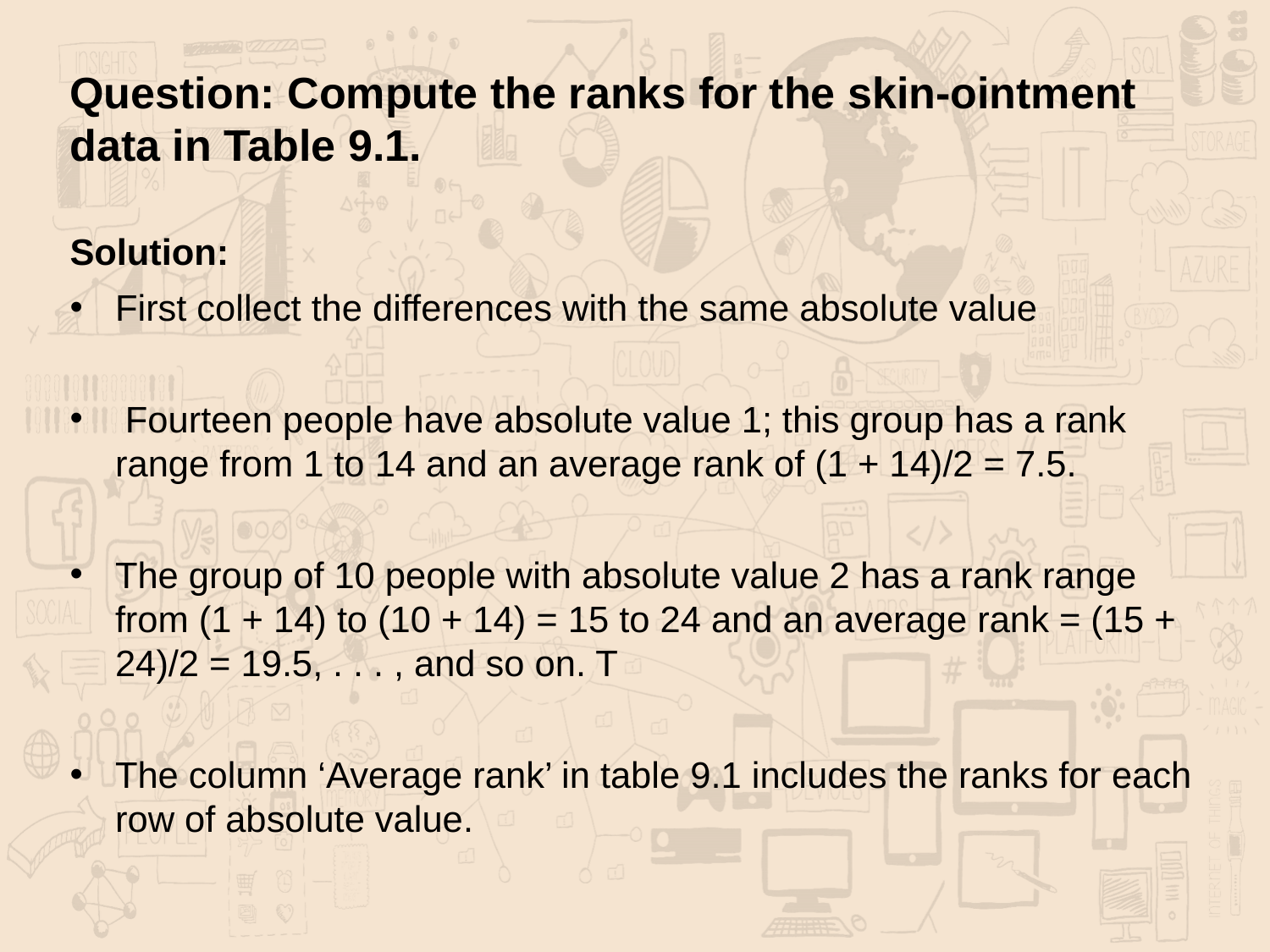

# Question: Compute the ranks for the skin-ointment data in Table 9.1.
Solution:
First collect the differences with the same absolute value

 Fourteen people have absolute value 1; this group has a rank range from 1 to 14 and an average rank of (1 + 14)/2 = 7.5.

The group of 10 people with absolute value 2 has a rank range from (1 + 14) to (10 + 14) = 15 to 24 and an average rank = (15 + 24)/2 = 19.5, . . . , and so on. T

The column ‘Average rank’ in table 9.1 includes the ranks for each row of absolute value.